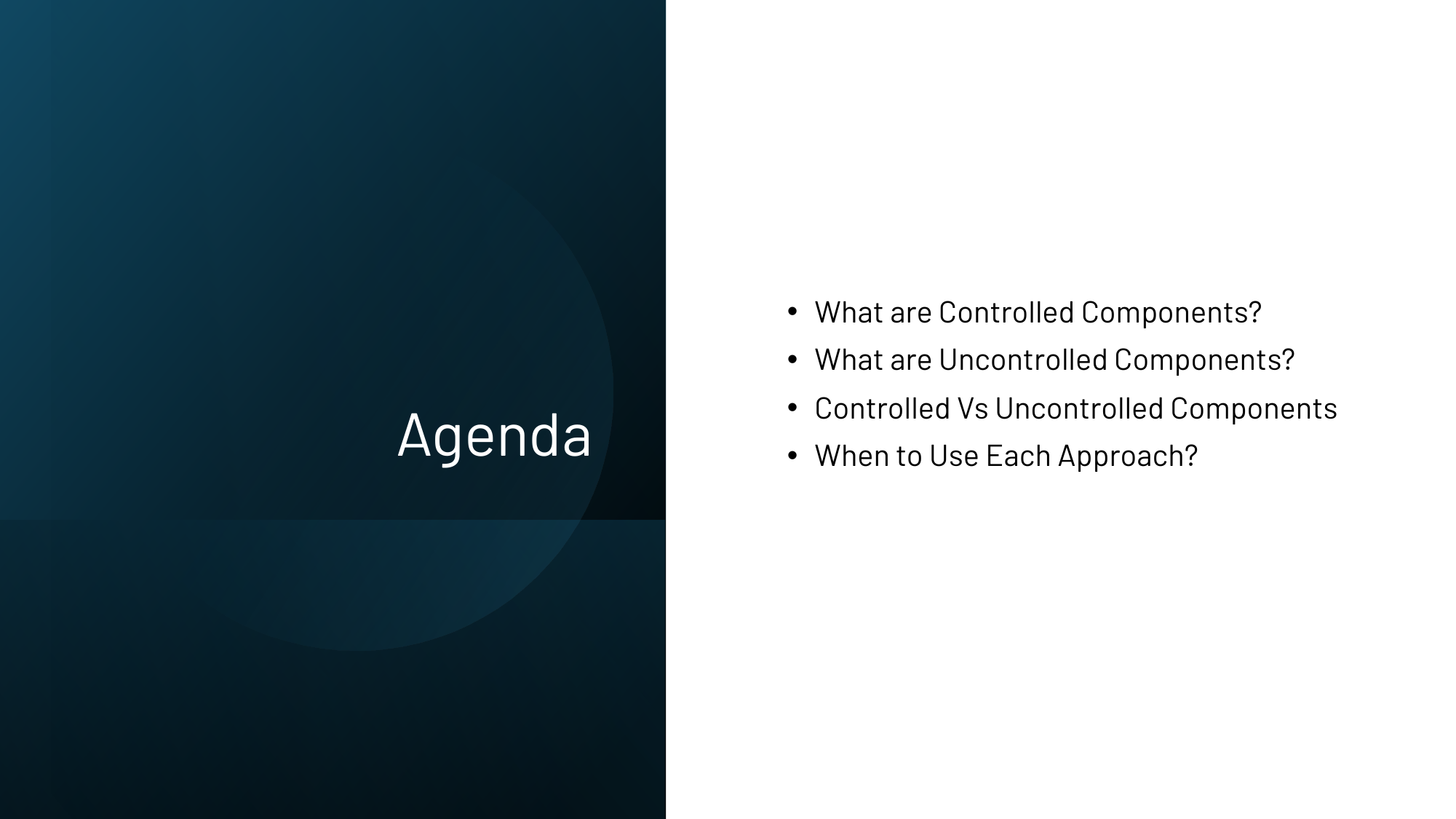

# Agenda

What are Controlled Components?
What are Uncontrolled Components?
Controlled Vs Uncontrolled Components
When to Use Each Approach?